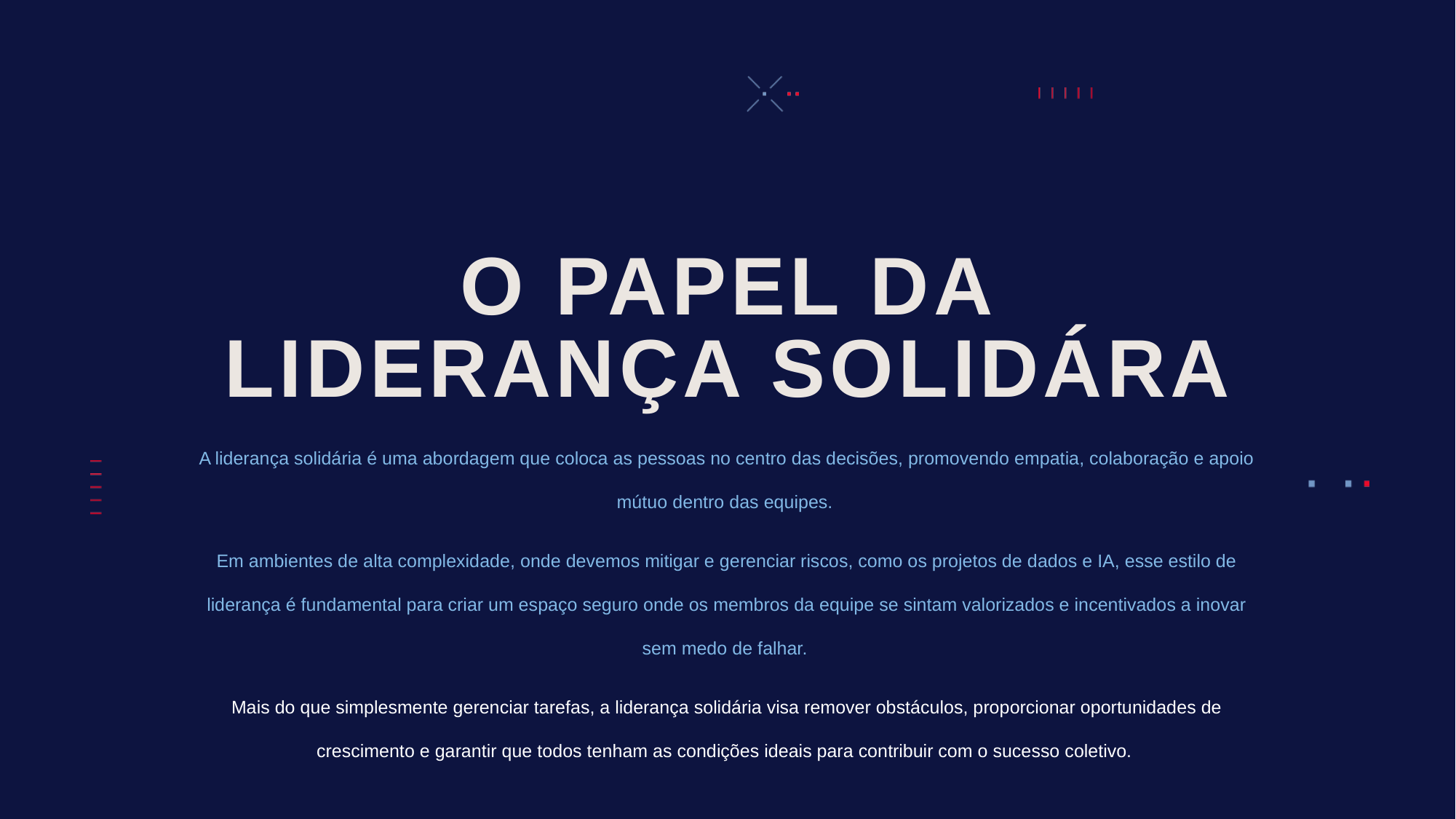

# O PAPEL DA LIDERANÇA SOLIDÁRA
A liderança solidária é uma abordagem que coloca as pessoas no centro das decisões, promovendo empatia, colaboração e apoio mútuo dentro das equipes.
Em ambientes de alta complexidade, onde devemos mitigar e gerenciar riscos, como os projetos de dados e IA, esse estilo de liderança é fundamental para criar um espaço seguro onde os membros da equipe se sintam valorizados e incentivados a inovar sem medo de falhar.
Mais do que simplesmente gerenciar tarefas, a liderança solidária visa remover obstáculos, proporcionar oportunidades de crescimento e garantir que todos tenham as condições ideais para contribuir com o sucesso coletivo.